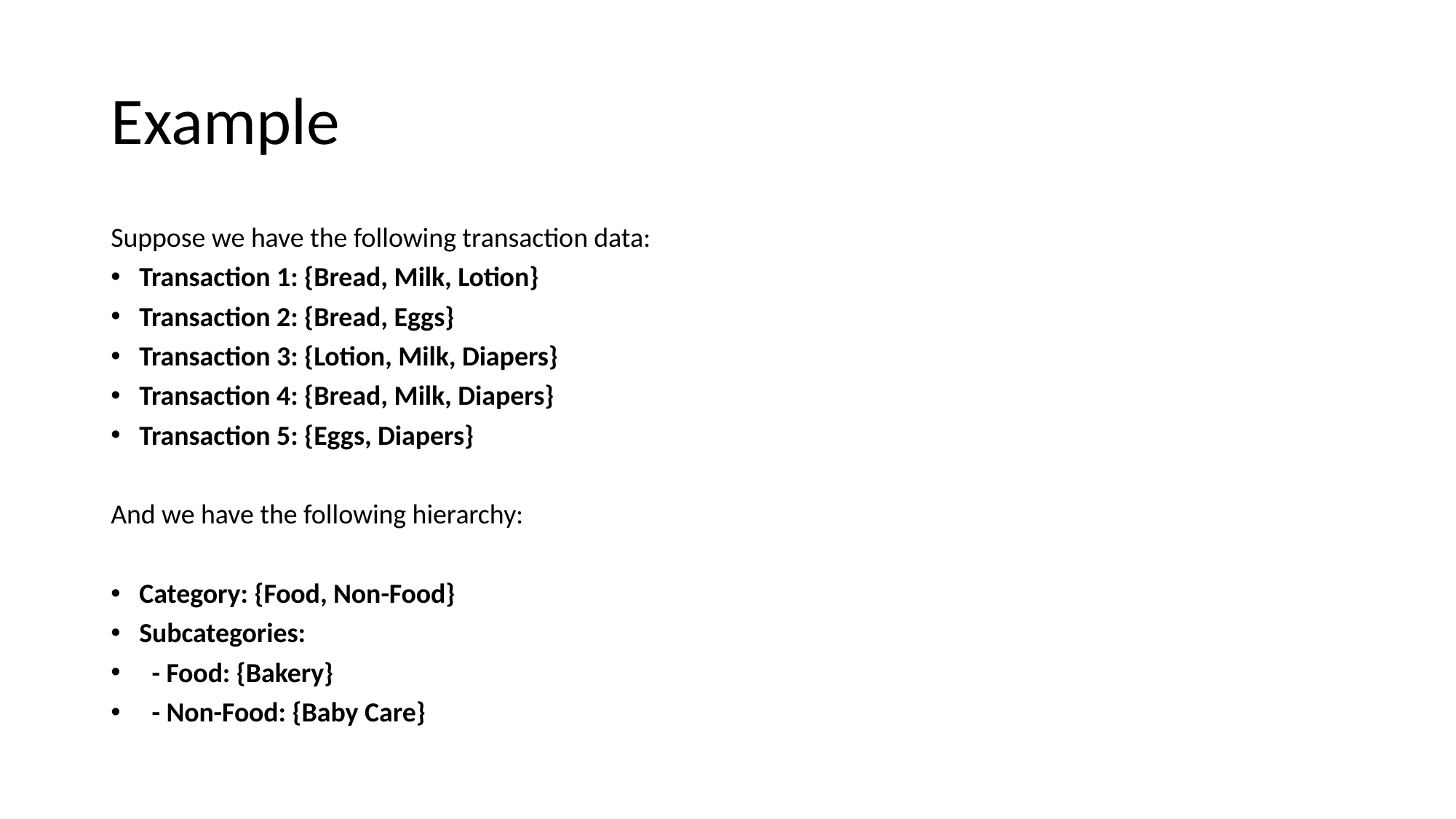

# Example
Suppose we have the following transaction data:
Transaction 1: {Bread, Milk, Lotion}
Transaction 2: {Bread, Eggs}
Transaction 3: {Lotion, Milk, Diapers}
Transaction 4: {Bread, Milk, Diapers}
Transaction 5: {Eggs, Diapers}

And we have the following hierarchy:

Category: {Food, Non-Food}
Subcategories:
  - Food: {Bakery}
  - Non-Food: {Baby Care}